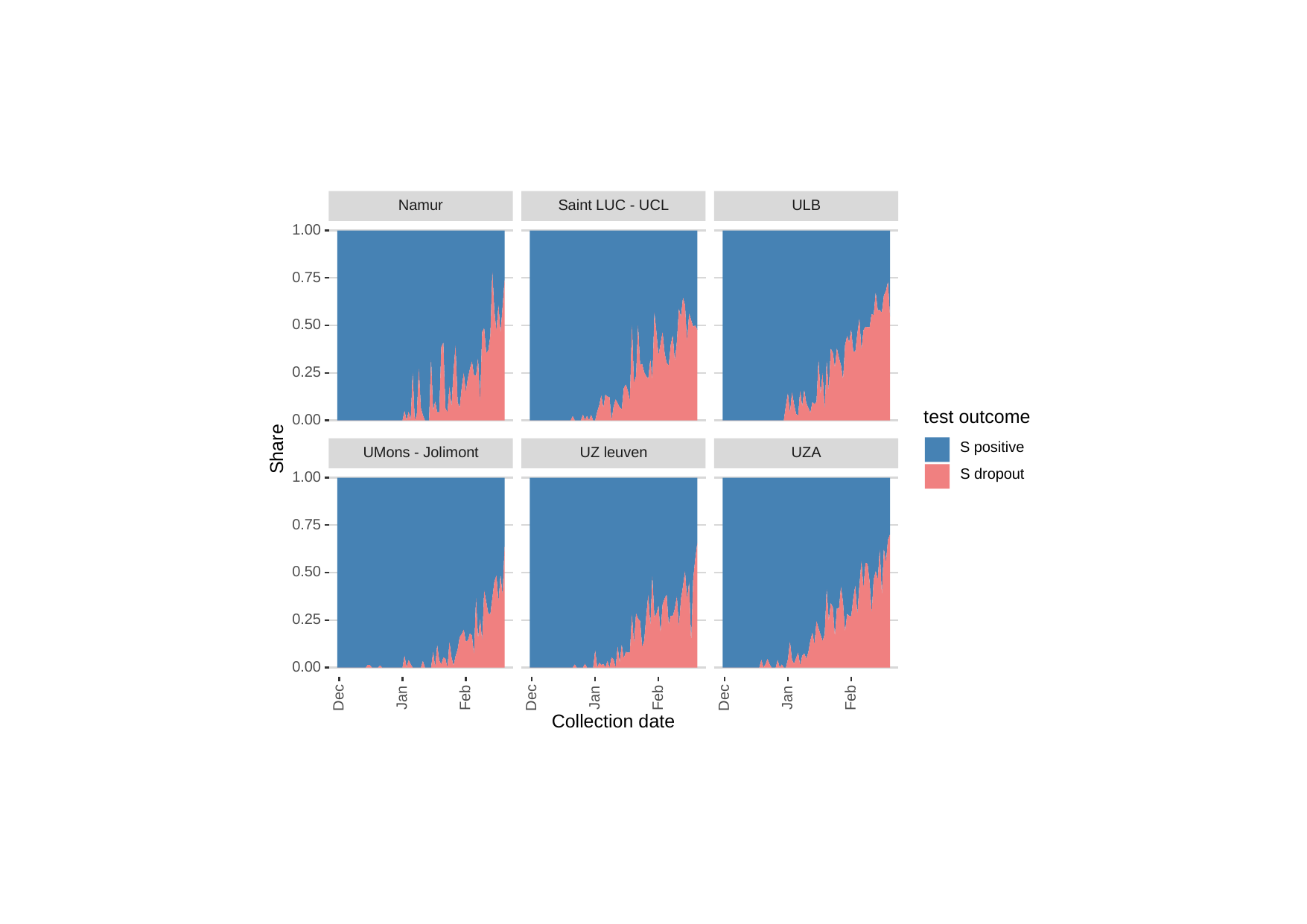

Saint LUC - UCL
ULB
Namur
1.00

0.75

0.50

0.25

test outcome
0.00

S positive
Share
UMons - Jolimont
UZ leuven
UZA

S dropout
1.00

0.75

0.50

0.25

0.00

Jan
Jan
Jan
Dec
Feb
Dec
Feb
Dec
Feb
Collection date